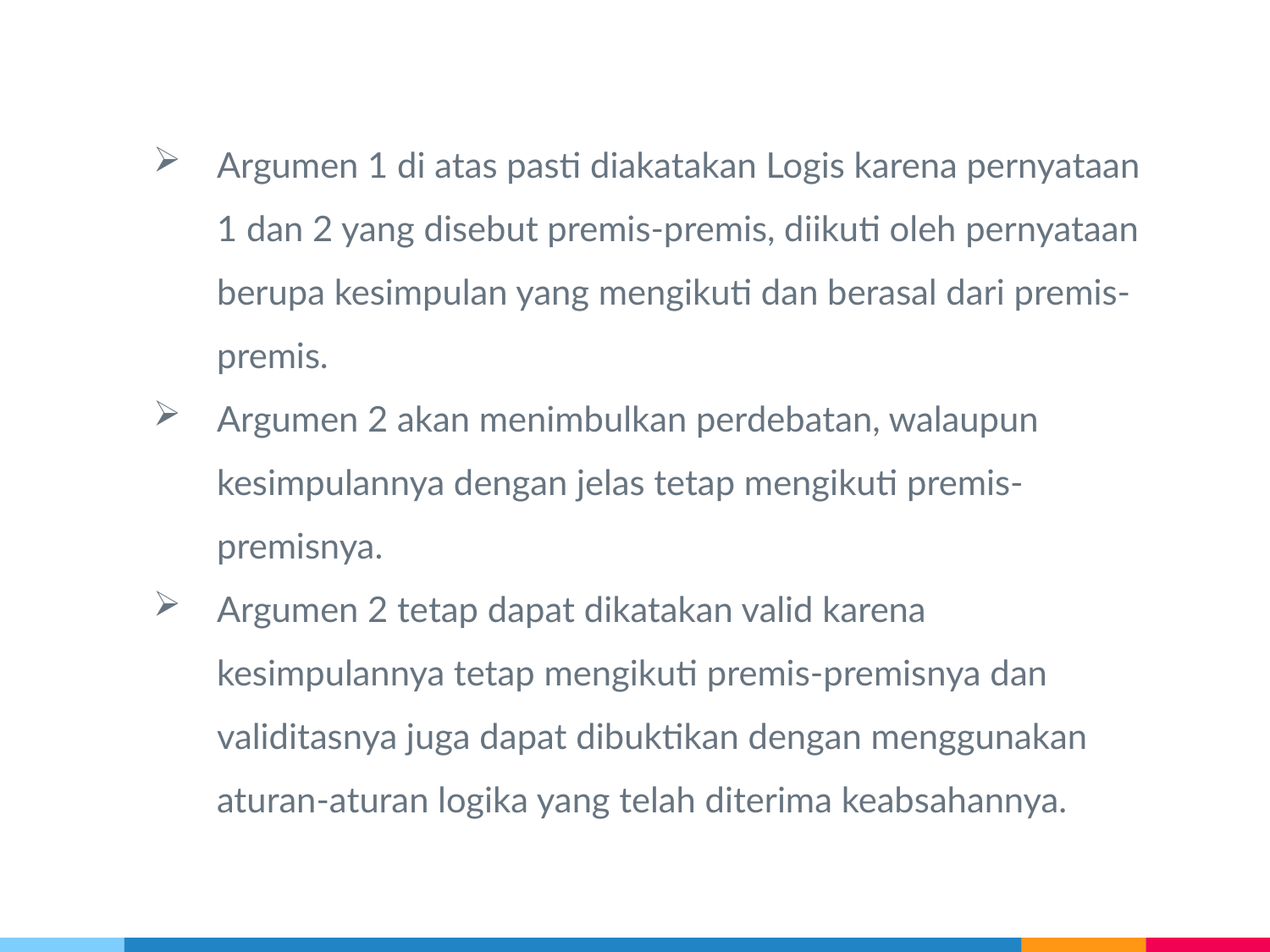

Argumen 1 di atas pasti diakatakan Logis karena pernyataan 1 dan 2 yang disebut premis-premis, diikuti oleh pernyataan berupa kesimpulan yang mengikuti dan berasal dari premis-premis.
Argumen 2 akan menimbulkan perdebatan, walaupun kesimpulannya dengan jelas tetap mengikuti premis-premisnya.
Argumen 2 tetap dapat dikatakan valid karena kesimpulannya tetap mengikuti premis-premisnya dan validitasnya juga dapat dibuktikan dengan menggunakan aturan-aturan logika yang telah diterima keabsahannya.